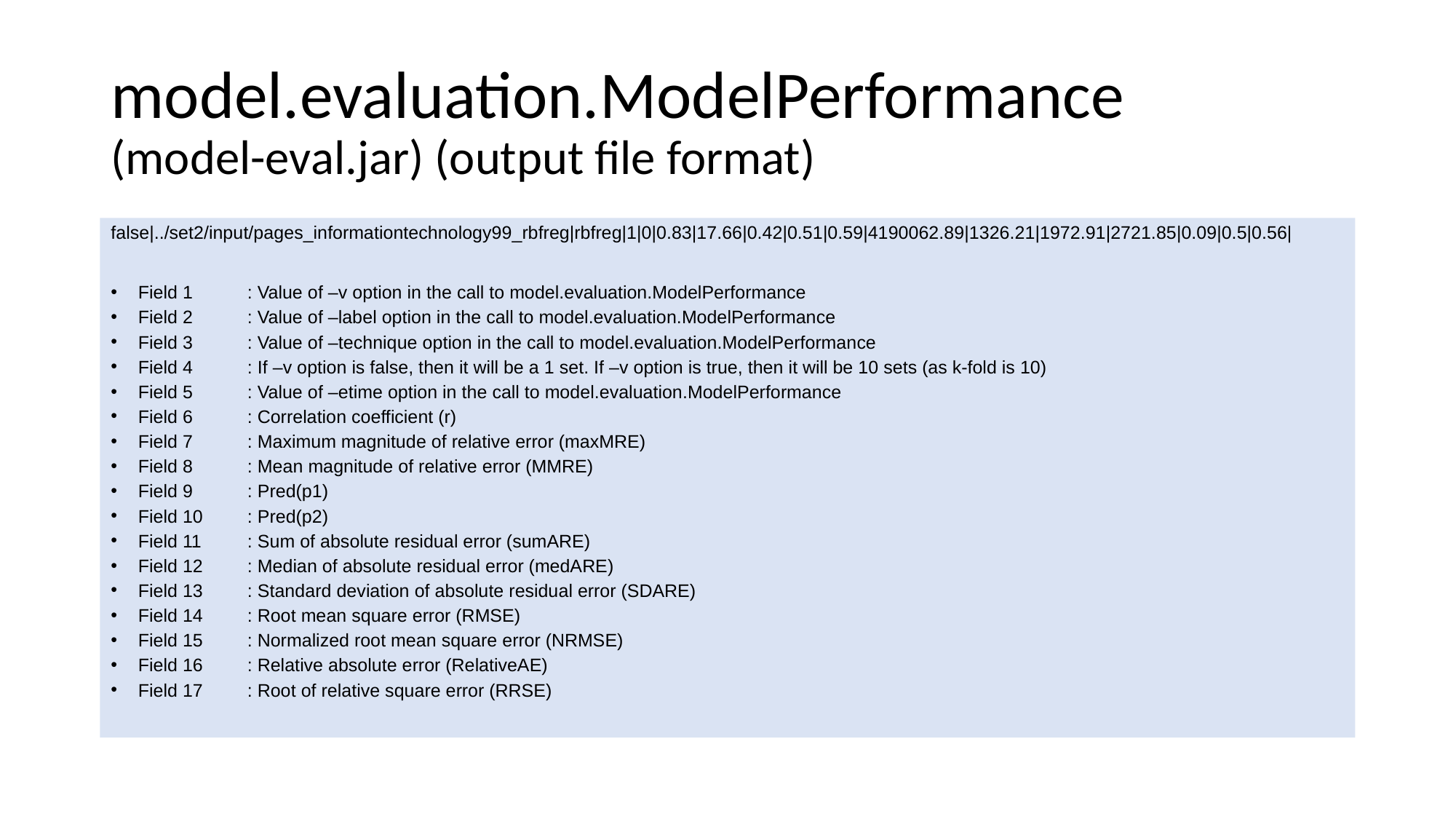

# model.evaluation.ModelPerformance (model-eval.jar) (output file format)
false|../set2/input/pages_informationtechnology99_rbfreg|rbfreg|1|0|0.83|17.66|0.42|0.51|0.59|4190062.89|1326.21|1972.91|2721.85|0.09|0.5|0.56|

Field 1	: Value of –v option in the call to model.evaluation.ModelPerformance
Field 2	: Value of –label option in the call to model.evaluation.ModelPerformance
Field 3	: Value of –technique option in the call to model.evaluation.ModelPerformance
Field 4	: If –v option is false, then it will be a 1 set. If –v option is true, then it will be 10 sets (as k-fold is 10)
Field 5	: Value of –etime option in the call to model.evaluation.ModelPerformance
Field 6	: Correlation coefficient (r)
Field 7	: Maximum magnitude of relative error (maxMRE)
Field 8	: Mean magnitude of relative error (MMRE)
Field 9	: Pred(p1)
Field 10	: Pred(p2)
Field 11	: Sum of absolute residual error (sumARE)
Field 12	: Median of absolute residual error (medARE)
Field 13	: Standard deviation of absolute residual error (SDARE)
Field 14	: Root mean square error (RMSE)
Field 15	: Normalized root mean square error (NRMSE)
Field 16	: Relative absolute error (RelativeAE)
Field 17	: Root of relative square error (RRSE)